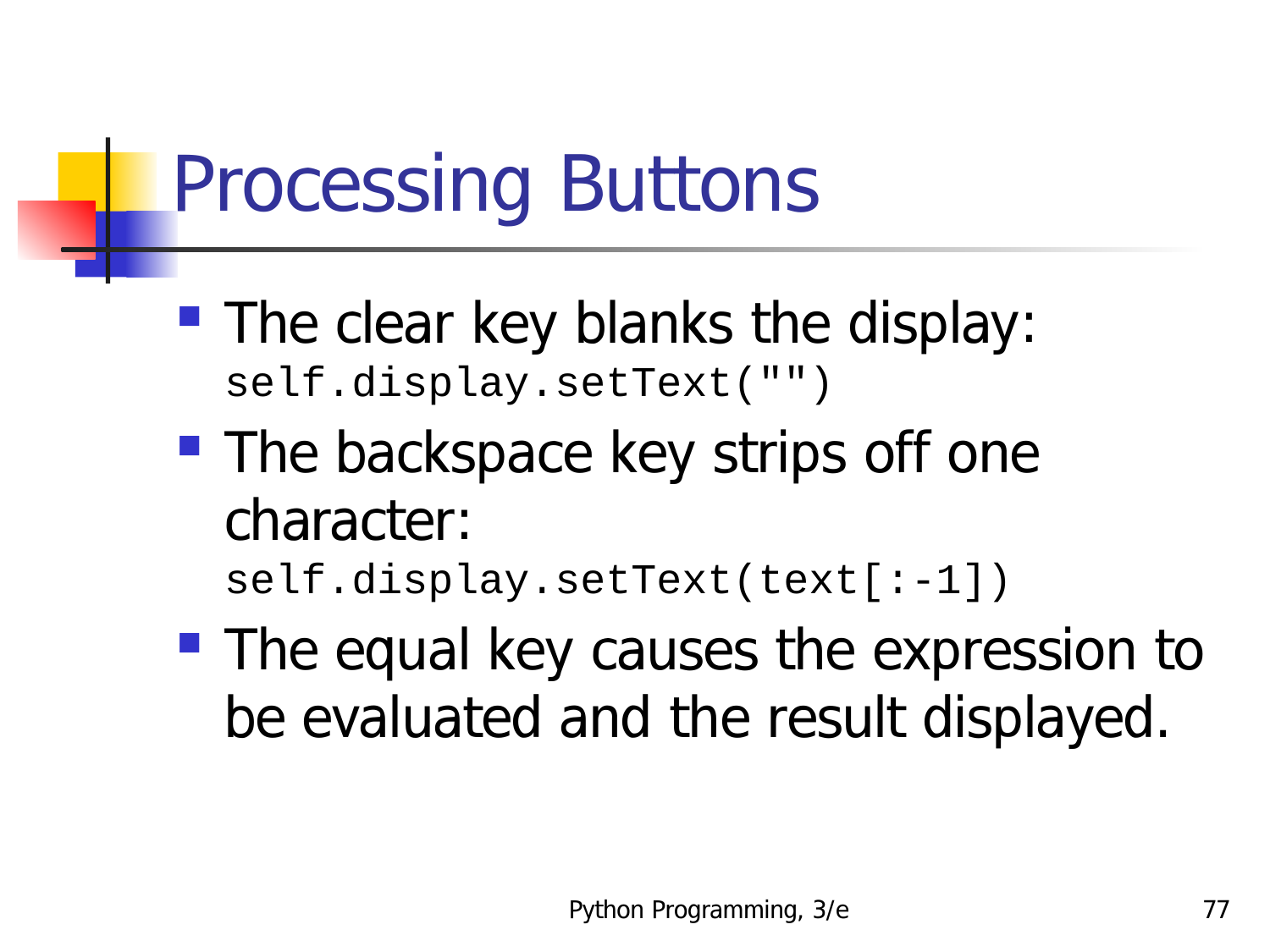

# Processing Buttons
The clear key blanks the display:
self.display.setText("")
The backspace key strips off one character:
self.display.setText(text[:-1])
The equal key causes the expression to be evaluated and the result displayed.
Python Programming, 3/e
77